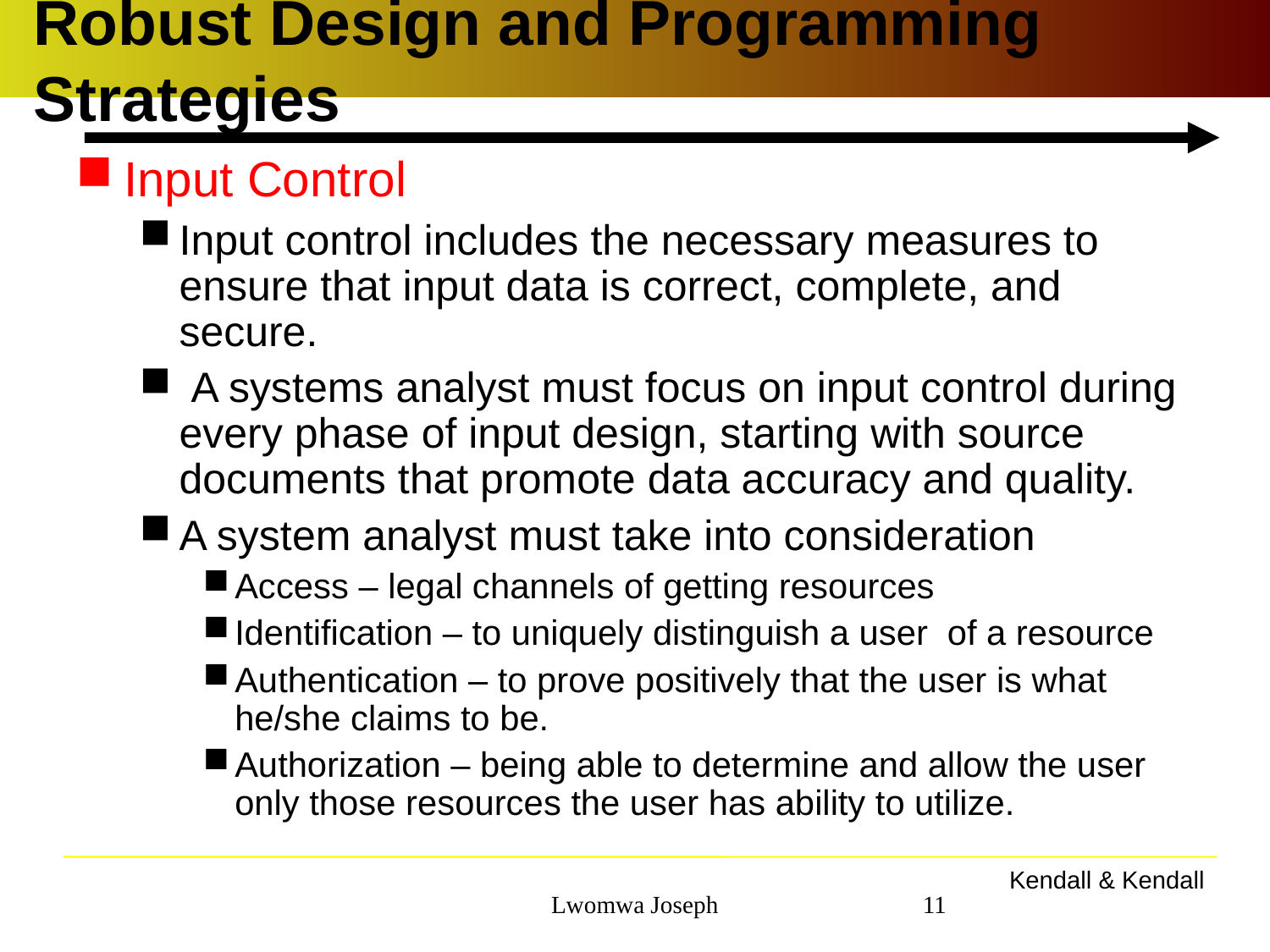

Robust Design and Programming Strategies

# Input Control
Input control includes the necessary measures to ensure that input data is correct, complete, and secure.
 A systems analyst must focus on input control during every phase of input design, starting with source documents that promote data accuracy and quality.
A system analyst must take into consideration
Access – legal channels of getting resources
Identification – to uniquely distinguish a user  of a resource
Authentication – to prove positively that the user is what he/she claims to be.
Authorization – being able to determine and allow the user only those resources the user has ability to utilize.

Kendall & Kendall
Lwomwa Joseph
11